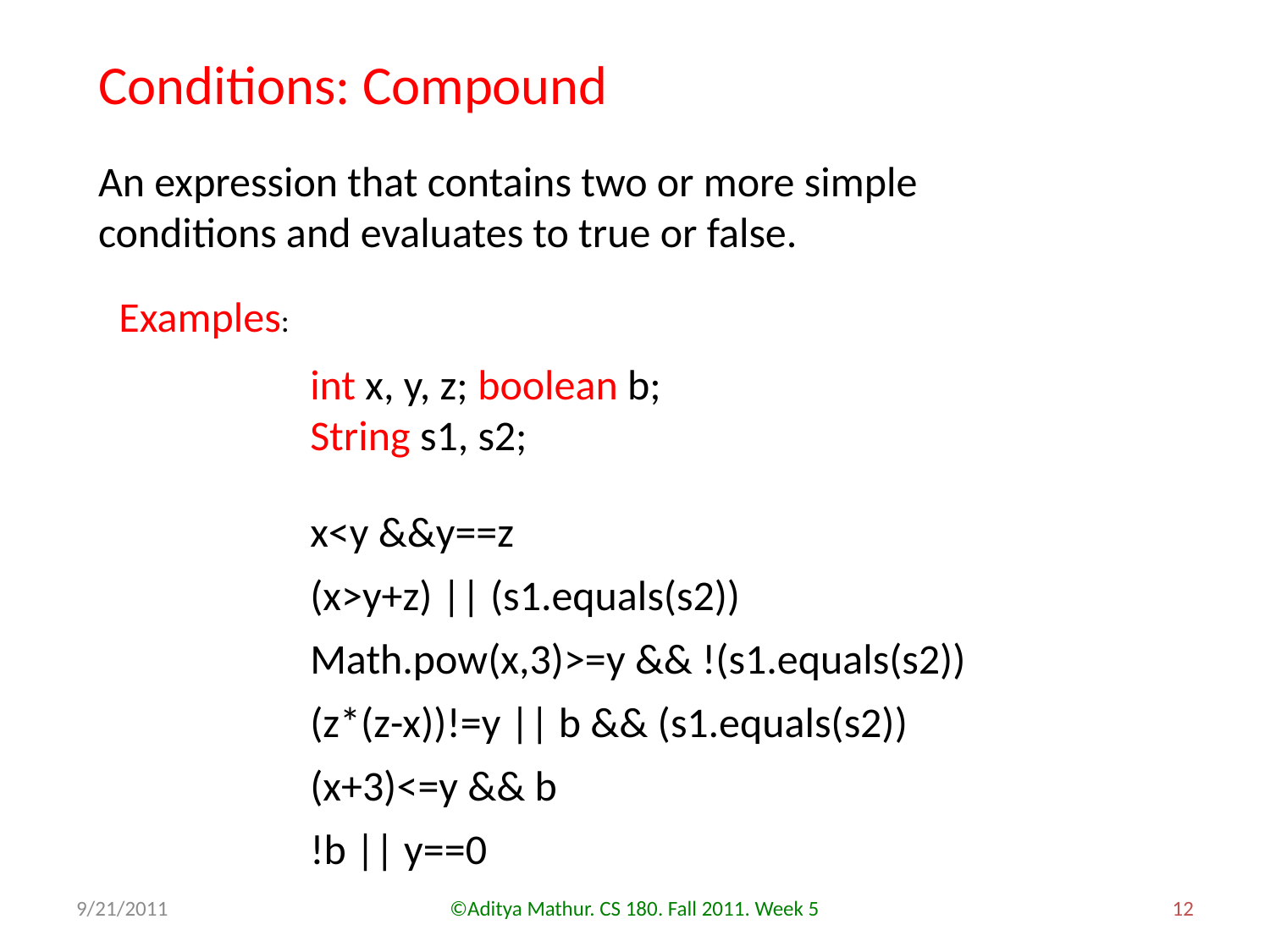

Conditions: Compound
An expression that contains two or more simple conditions and evaluates to true or false.
Examples:
int x, y, z; boolean b;
String s1, s2;
x<y &&y==z
(x>y+z) || (s1.equals(s2))
Math.pow(x,3)>=y && !(s1.equals(s2))
(z*(z-x))!=y || b && (s1.equals(s2))
(x+3)<=y && b
!b || y==0
9/21/2011
©Aditya Mathur. CS 180. Fall 2011. Week 5
12